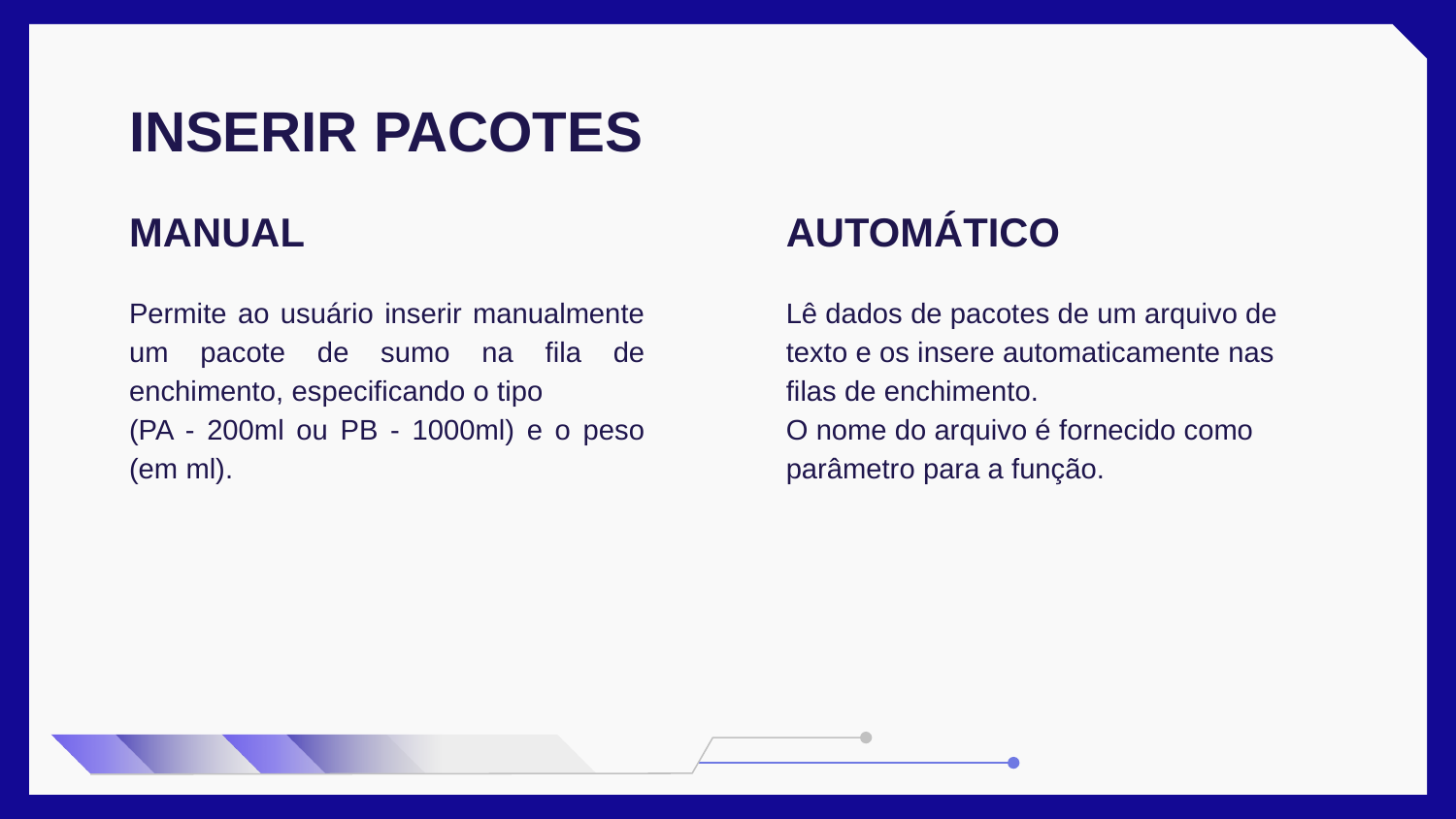

# INSERIR PACOTES
MANUAL
AUTOMÁTICO
Permite ao usuário inserir manualmente um pacote de sumo na fila de enchimento, especificando o tipo
(PA - 200ml ou PB - 1000ml) e o peso (em ml).
Lê dados de pacotes de um arquivo de texto e os insere automaticamente nas filas de enchimento.
O nome do arquivo é fornecido como parâmetro para a função.